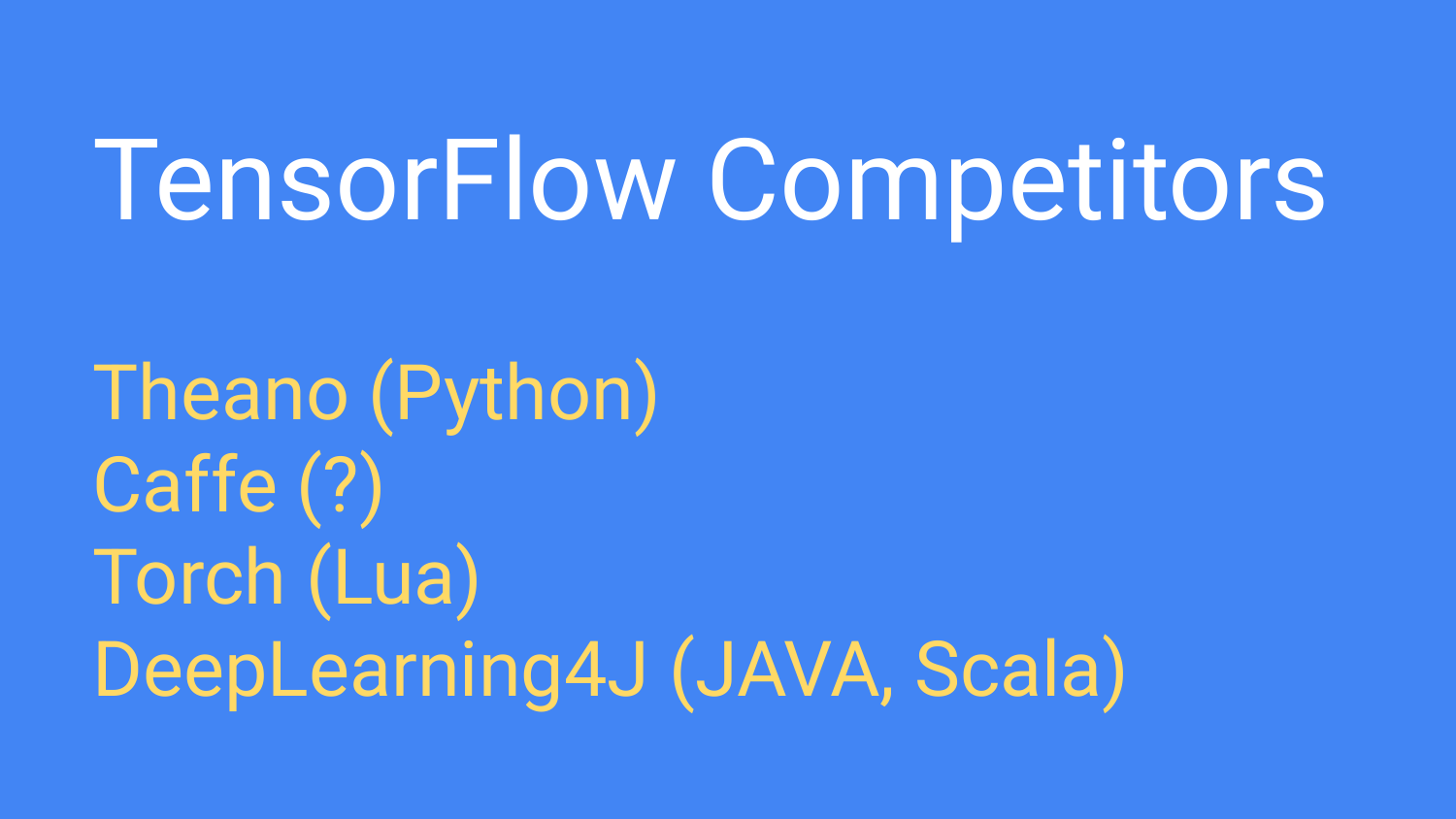

# TensorFlow Competitors
Theano (Python)
Caffe (?)
Torch (Lua)
DeepLearning4J (JAVA, Scala)